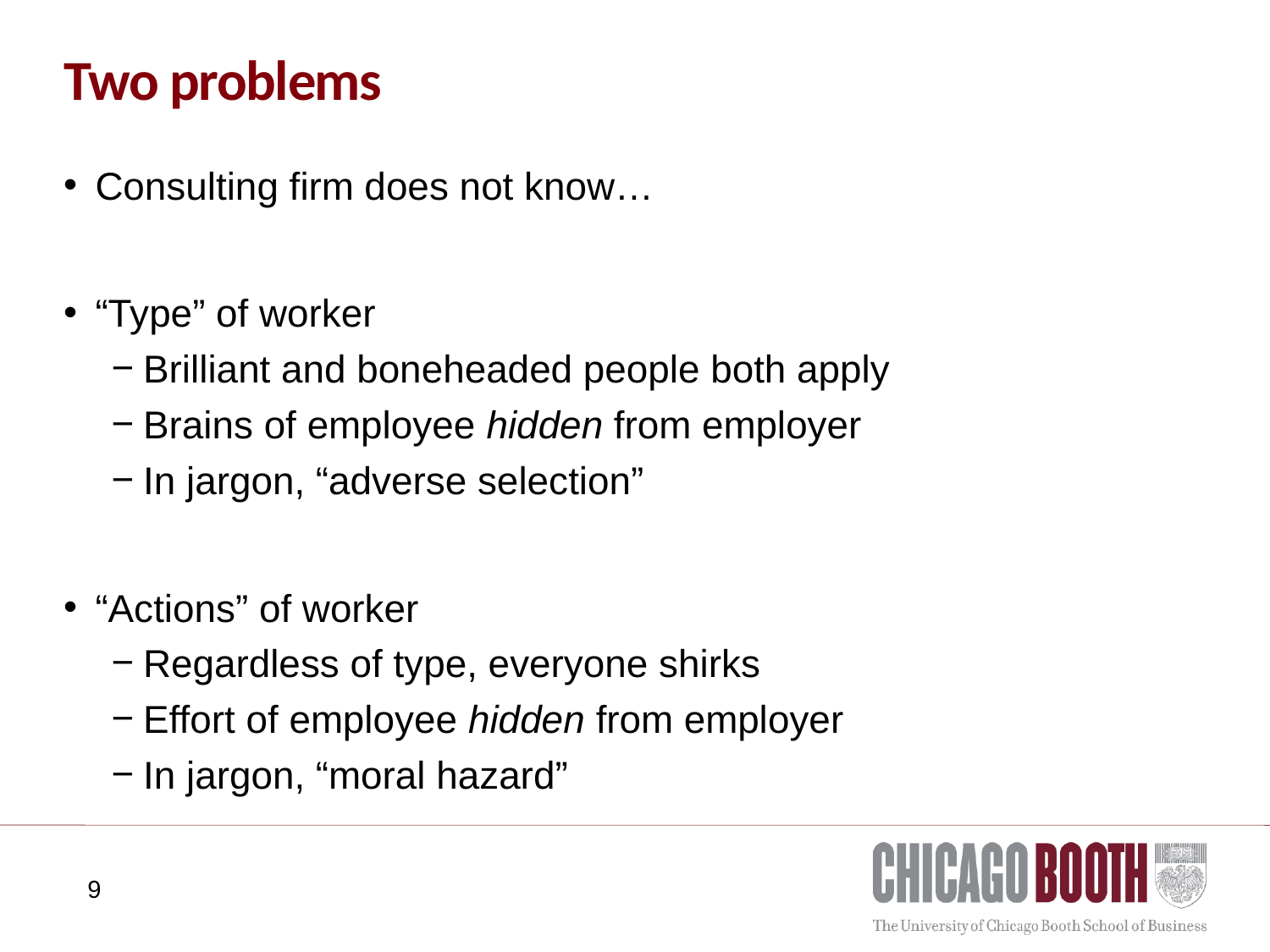

# Two problems
Consulting firm does not know…

“Type” of worker
Brilliant and boneheaded people both apply
Brains of employee hidden from employer
In jargon, “adverse selection”

“Actions” of worker
Regardless of type, everyone shirks
Effort of employee hidden from employer
In jargon, “moral hazard”